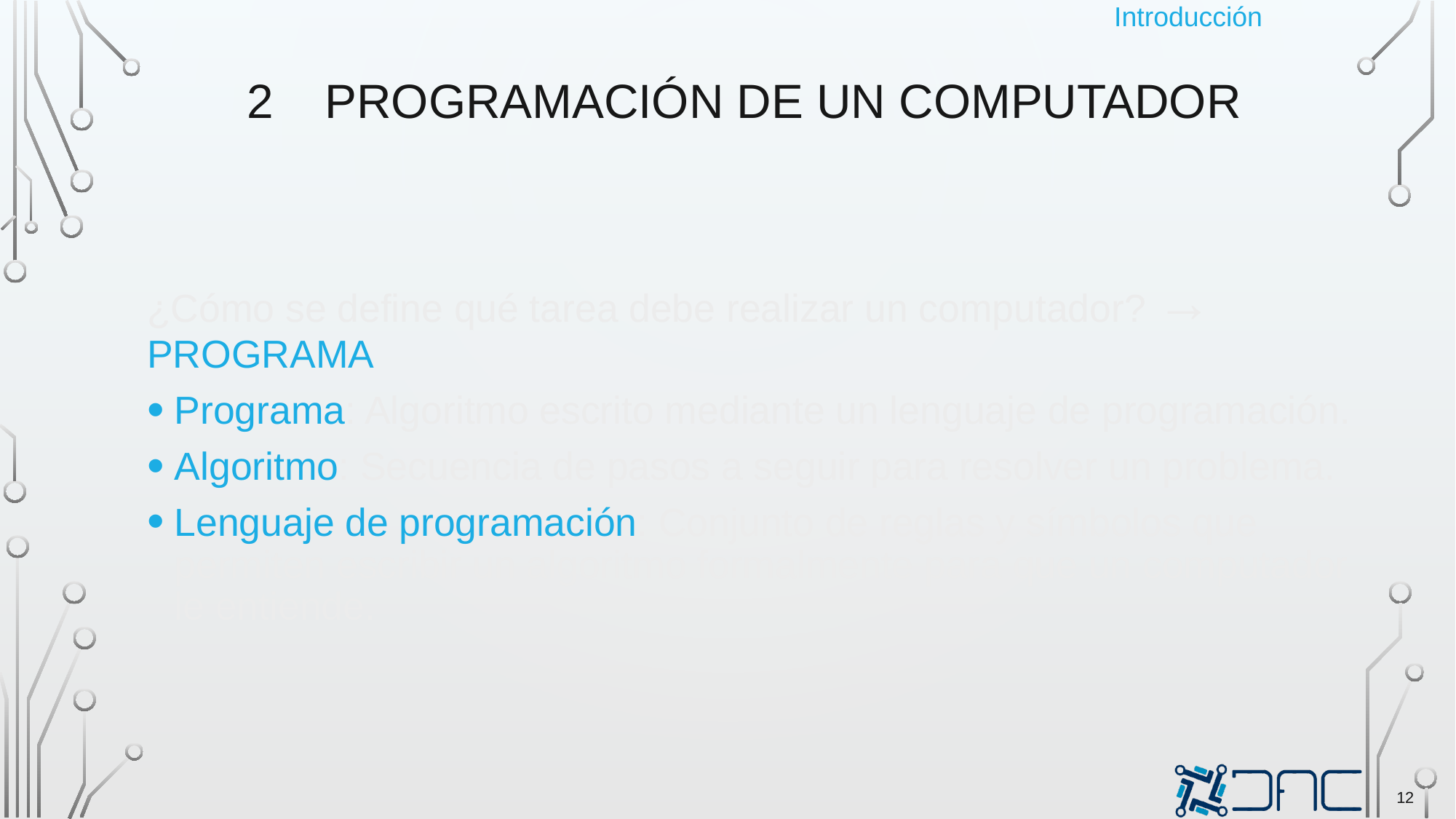

Introducción
# Programación de un computador
¿Cómo se define qué tarea debe realizar un computador? → PROGRAMA
Programa: Algoritmo escrito mediante un lenguaje de programación.
Algoritmo: Secuencia de pasos a seguir para resolver un problema.
Lenguaje de programación: Conjunto de reglas y símbolos que permiten escribir un algoritmo formalmente para que un computador le entiende.

12